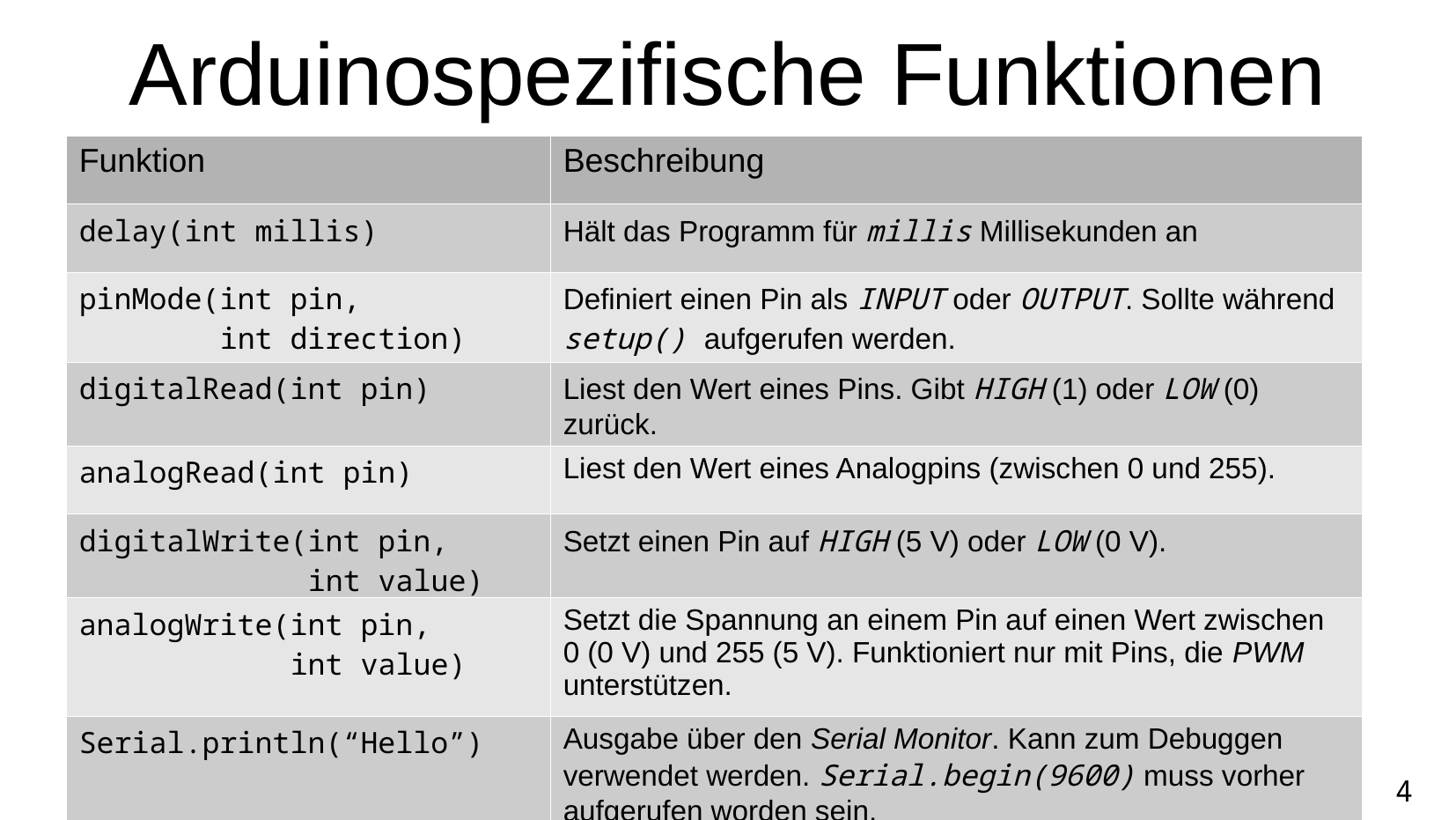

Arduinospezifische Funktionen
| Funktion | Beschreibung |
| --- | --- |
| delay(int millis) | Hält das Programm für millis Millisekunden an |
| pinMode(int pin, int direction) | Definiert einen Pin als INPUT oder OUTPUT. Sollte während setup() aufgerufen werden. |
| digitalRead(int pin) | Liest den Wert eines Pins. Gibt HIGH (1) oder LOW (0) zurück. |
| analogRead(int pin) | Liest den Wert eines Analogpins (zwischen 0 und 255). |
| digitalWrite(int pin, int value) | Setzt einen Pin auf HIGH (5 V) oder LOW (0 V). |
| analogWrite(int pin, int value) | Setzt die Spannung an einem Pin auf einen Wert zwischen 0 (0 V) und 255 (5 V). Funktioniert nur mit Pins, die PWM unterstützen. |
| Serial.println(“Hello”) | Ausgabe über den Serial Monitor. Kann zum Debuggen verwendet werden. Serial.begin(9600) muss vorher aufgerufen worden sein. |